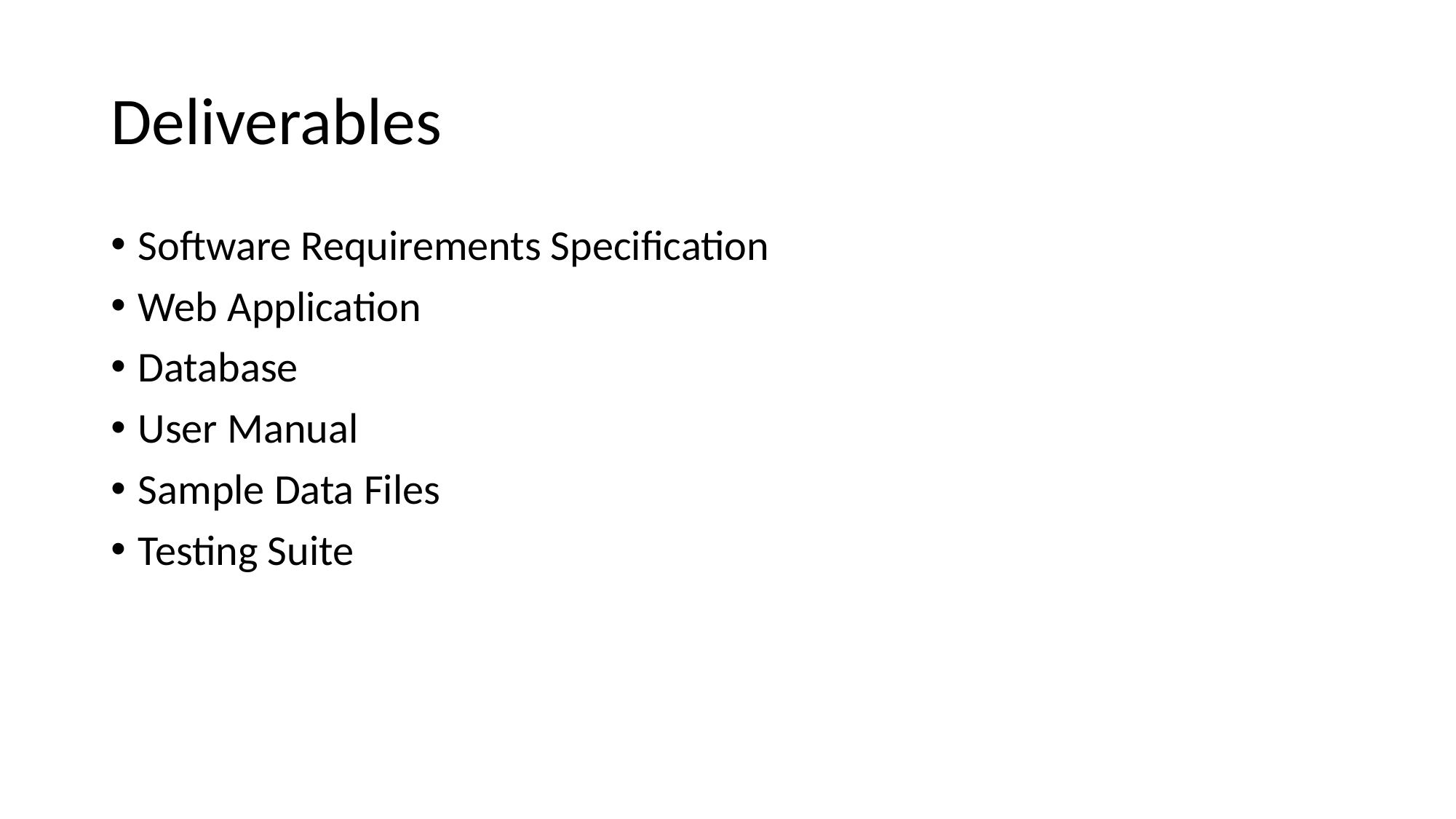

# Deliverables
Software Requirements Specification
Web Application
Database
User Manual
Sample Data Files
Testing Suite